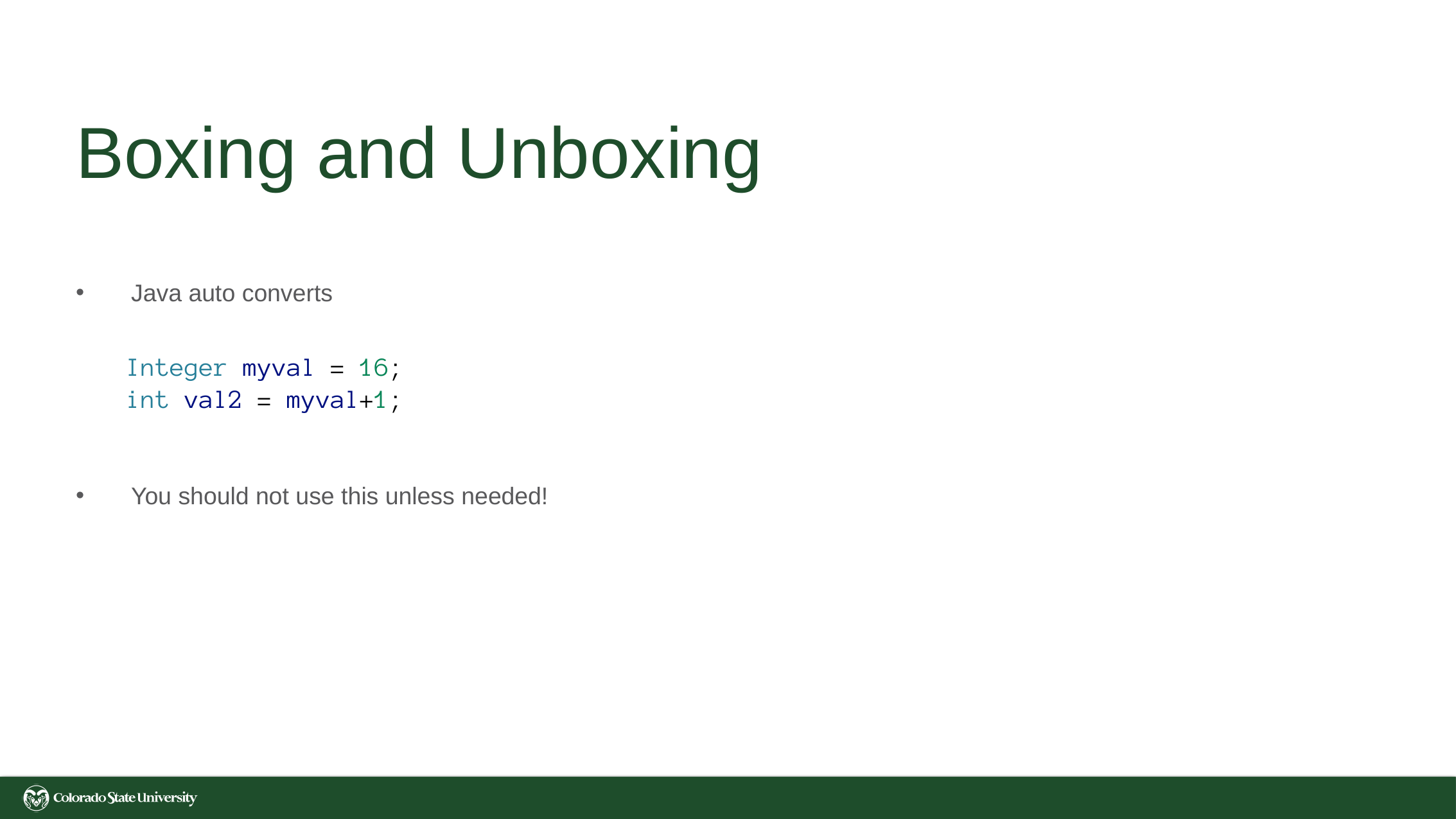

# Boxing and Unboxing
Java auto converts

You should not use this unless needed!
        Integer myval = 16;
        int val2 = myval+1;